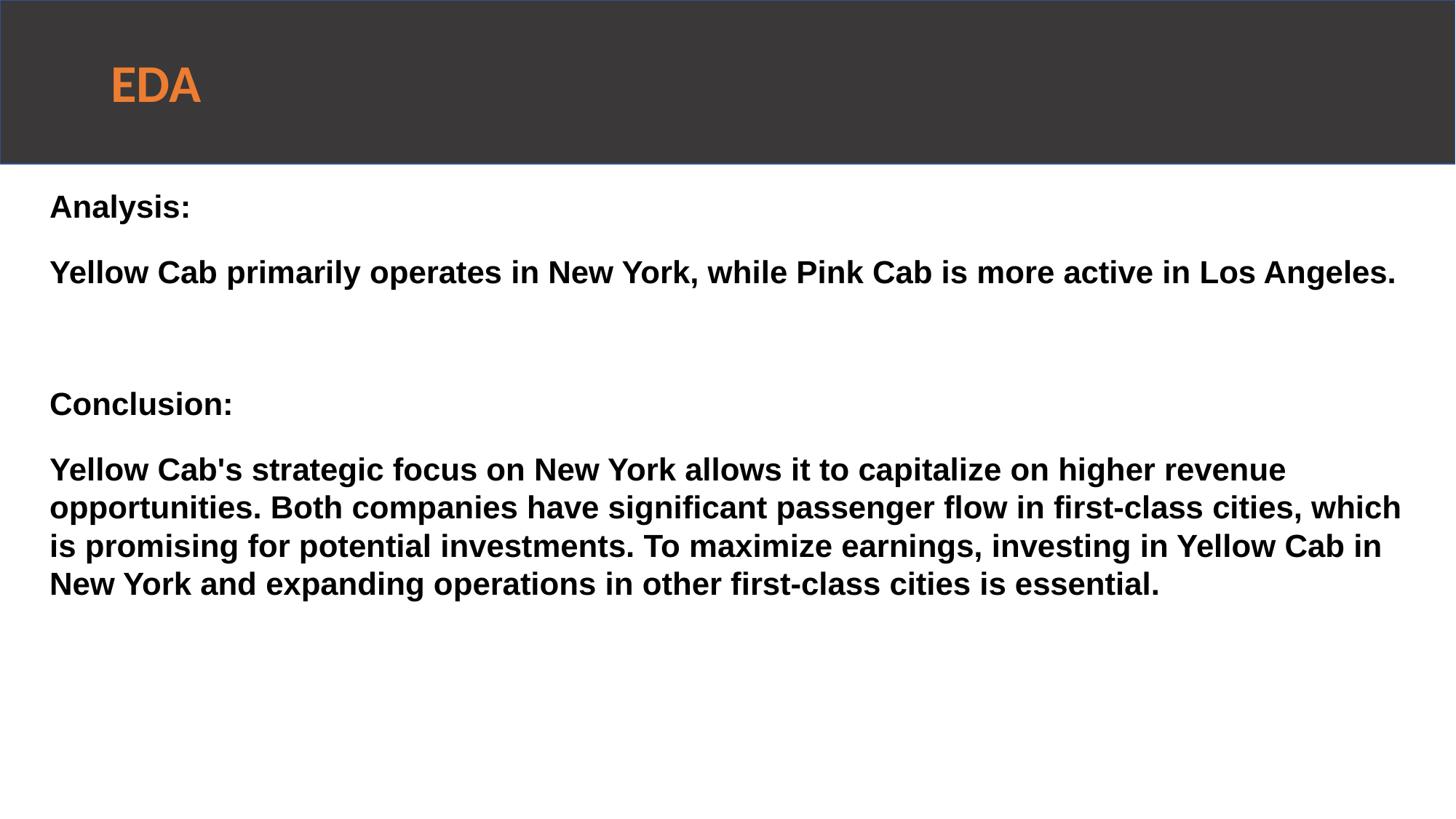

# EDA
Analysis:
Yellow Cab primarily operates in New York, while Pink Cab is more active in Los Angeles.

Conclusion:
Yellow Cab's strategic focus on New York allows it to capitalize on higher revenue opportunities. Both companies have significant passenger flow in first-class cities, which is promising for potential investments. To maximize earnings, investing in Yellow Cab in New York and expanding operations in other first-class cities is essential.